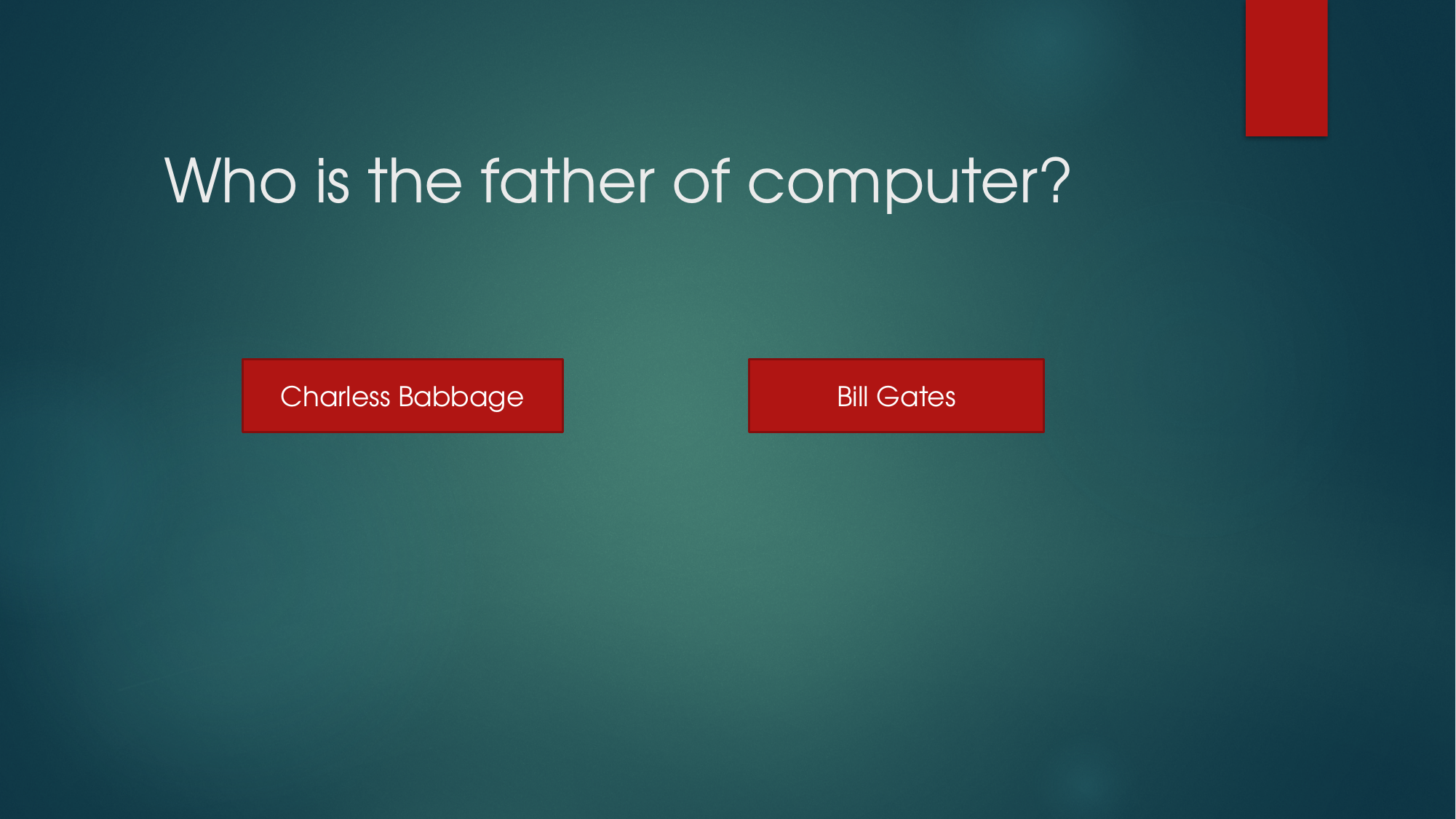

# Who is the father of computer?
Charless Babbage
Bill Gates